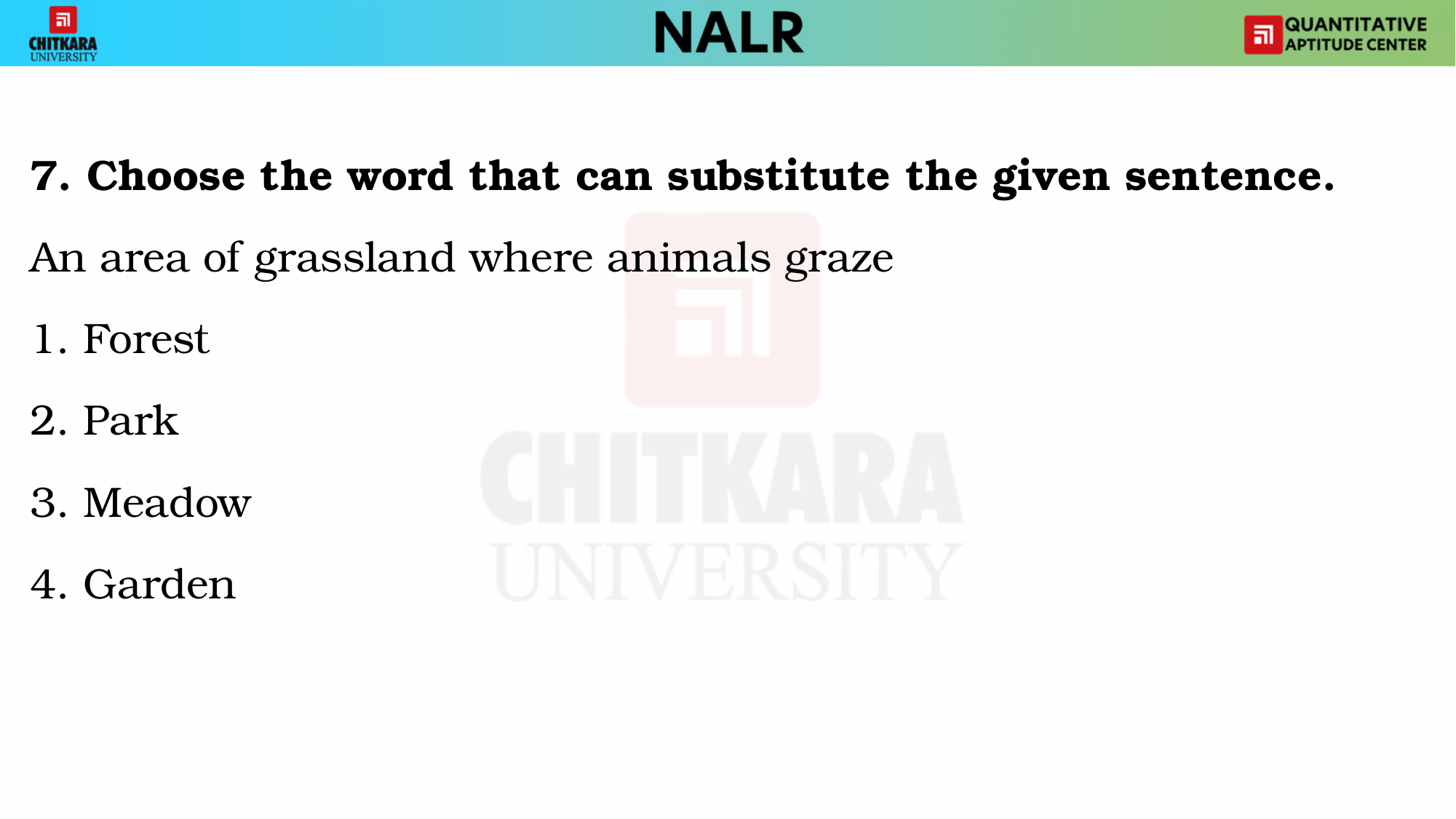

7. Choose the word that can substitute the given sentence.
An area of grassland where animals graze
1. Forest
2. Park
3. Meadow
4. Garden